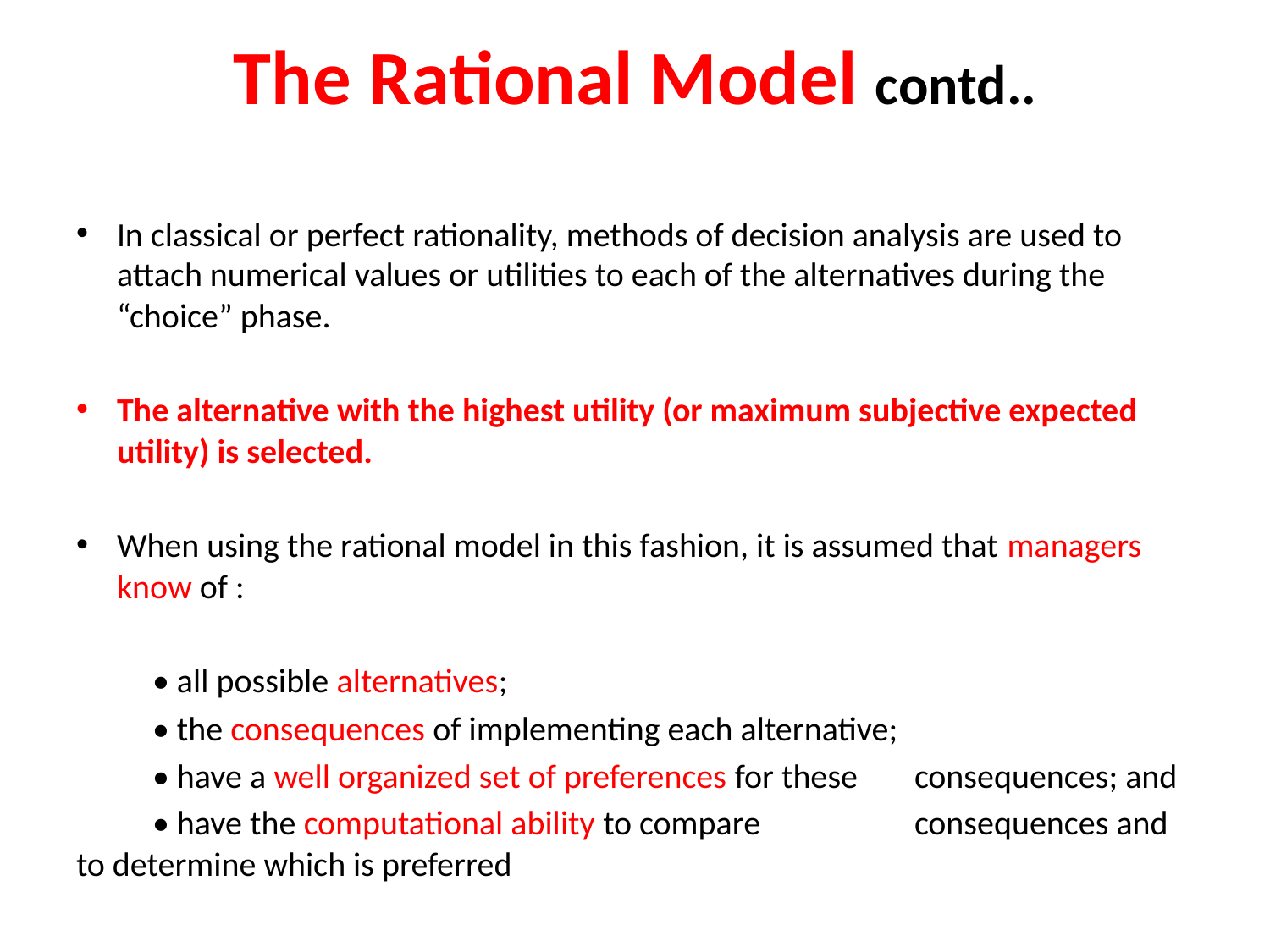

# The Rational Model contd..

In classical or perfect rationality, methods of decision analysis are used to attach numerical values or utilities to each of the alternatives during the “choice” phase.

The alternative with the highest utility (or maximum subjective expected utility) is selected.

When using the rational model in this fashion, it is assumed that managers know of :

	• all possible alternatives;
	• the consequences of implementing each alternative;
	• have a well organized set of preferences for these 	consequences; and
	• have the computational ability to compare  	   	consequences and to determine which is preferred